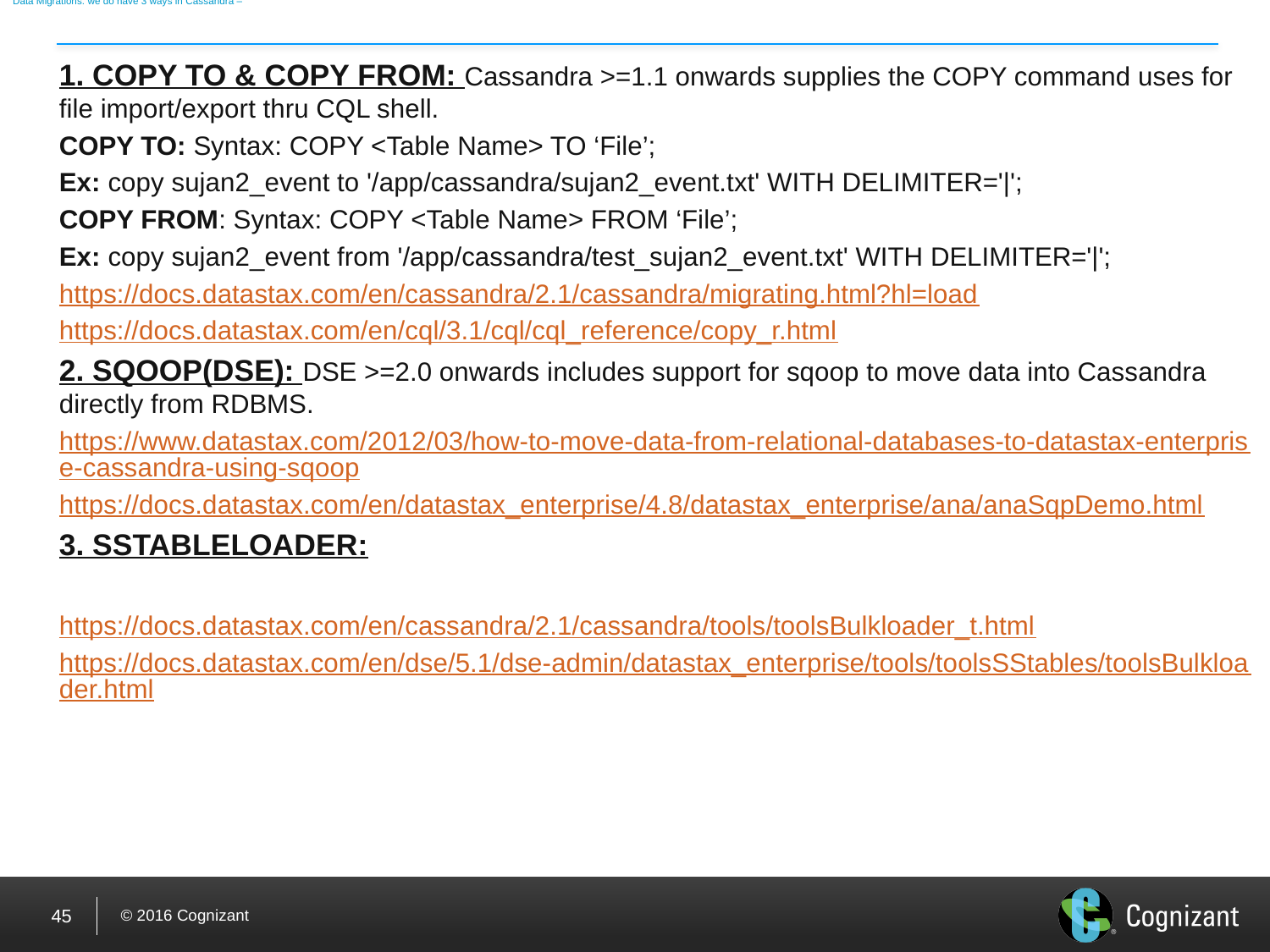

# Data Migrations: we do have 3 ways in Cassandra –
1. COPY TO & COPY FROM: Cassandra >=1.1 onwards supplies the COPY command uses for file import/export thru CQL shell.
COPY TO: Syntax: COPY <Table Name> TO ‘File’;
Ex: copy sujan2_event to '/app/cassandra/sujan2_event.txt' WITH DELIMITER='|';
COPY FROM: Syntax: COPY <Table Name> FROM ‘File’;
Ex: copy sujan2_event from '/app/cassandra/test_sujan2_event.txt' WITH DELIMITER='|';
https://docs.datastax.com/en/cassandra/2.1/cassandra/migrating.html?hl=load
https://docs.datastax.com/en/cql/3.1/cql/cql_reference/copy_r.html
2. SQOOP(DSE): DSE >=2.0 onwards includes support for sqoop to move data into Cassandra directly from RDBMS.
https://www.datastax.com/2012/03/how-to-move-data-from-relational-databases-to-datastax-enterprise-cassandra-using-sqoop
https://docs.datastax.com/en/datastax_enterprise/4.8/datastax_enterprise/ana/anaSqpDemo.html
3. SSTABLELOADER:

https://docs.datastax.com/en/cassandra/2.1/cassandra/tools/toolsBulkloader_t.html
https://docs.datastax.com/en/dse/5.1/dse-admin/datastax_enterprise/tools/toolsSStables/toolsBulkloader.html

45